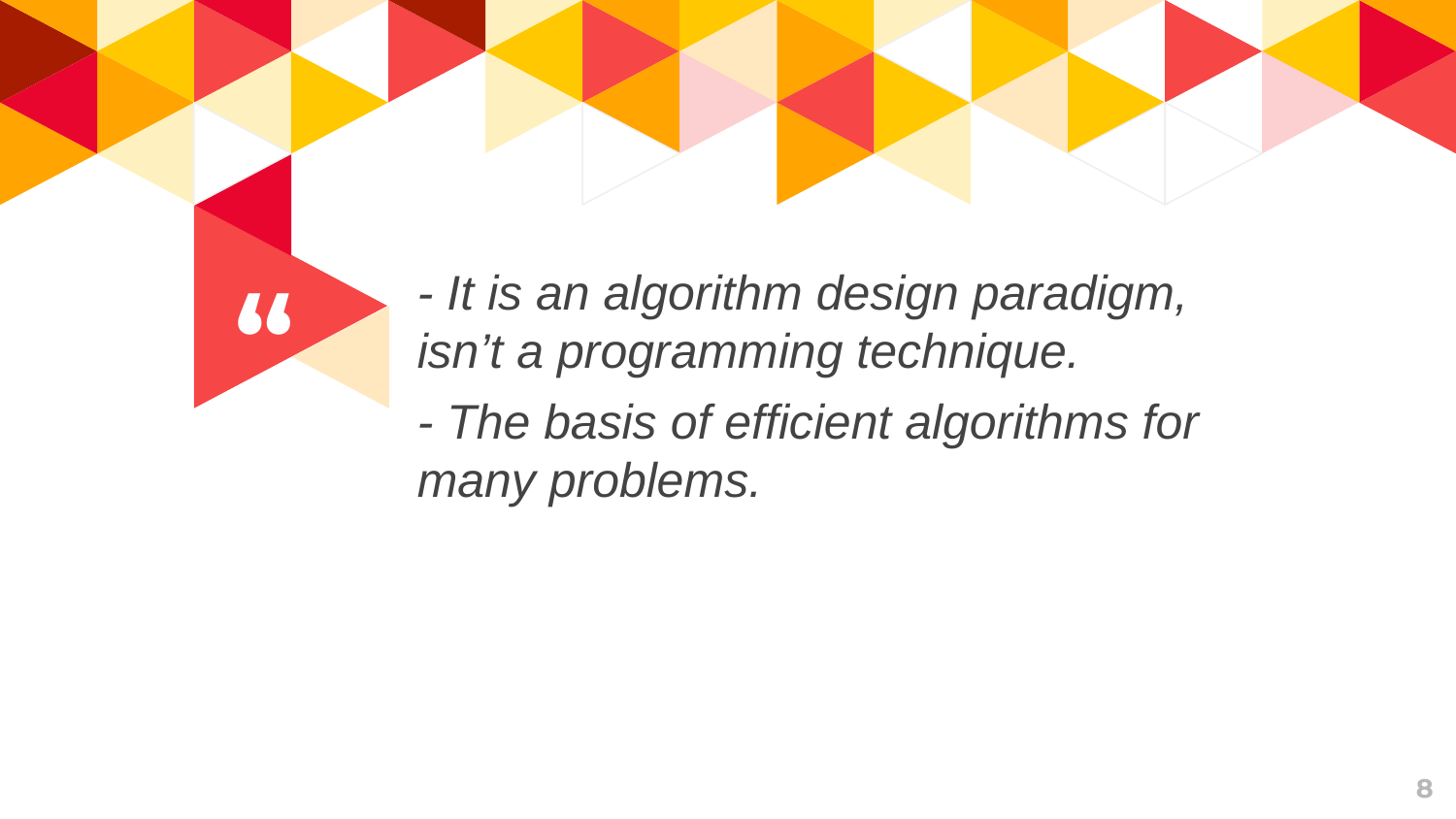

- It is an algorithm design paradigm, isn’t a programming technique.
- The basis of efficient algorithms for many problems.
8